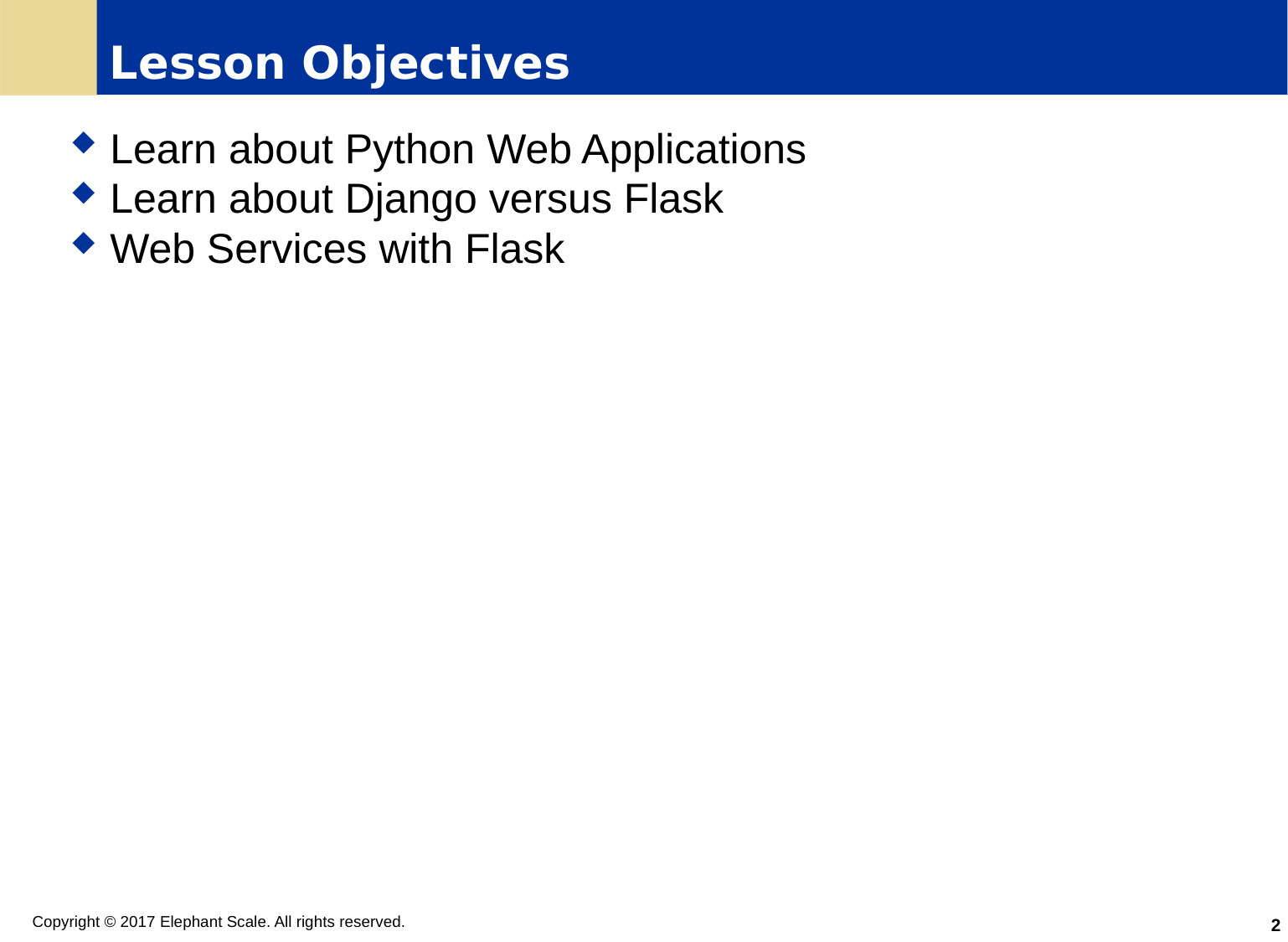

# Lesson Objectives
Learn about Python Web Applications
Learn about Django versus Flask
Web Services with Flask
2
Copyright © 2017 Elephant Scale. All rights reserved.